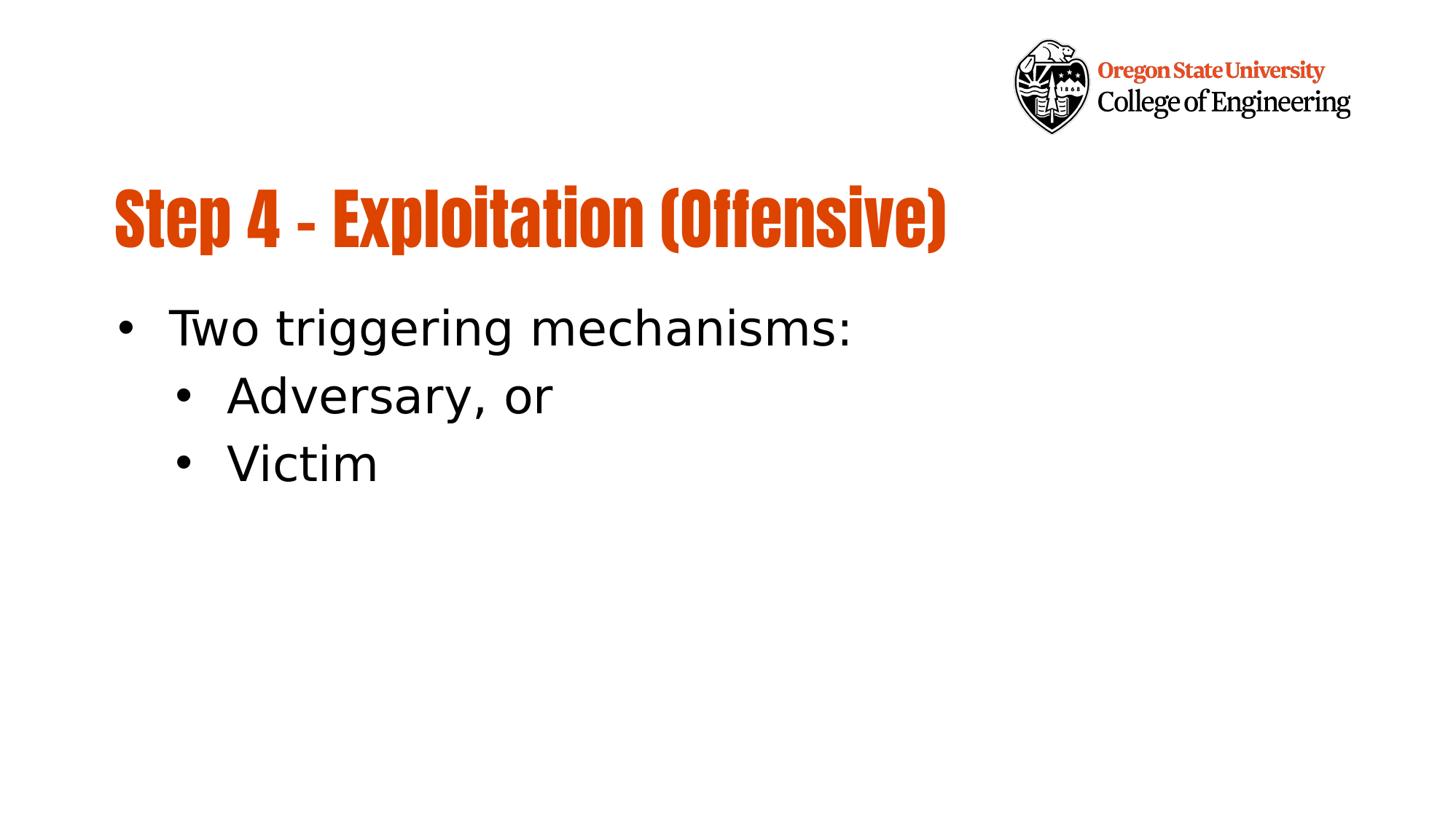

# Step 4 - Exploitation (Offensive)
Two triggering mechanisms:
Adversary, or
Victim
19